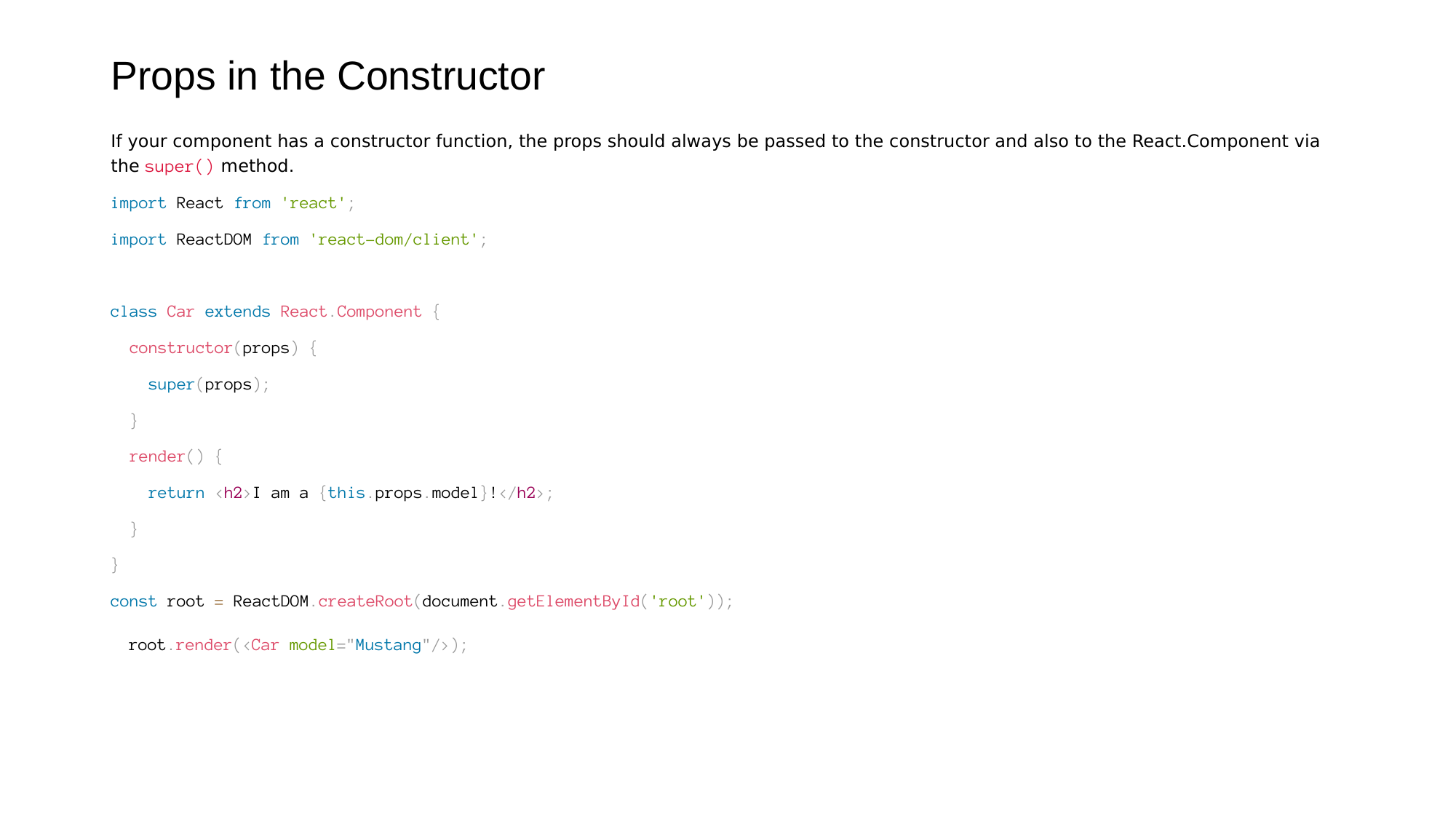

# Props in the Constructor

If your component has a constructor function, the props should always be passed to the constructor and also to the React.Component via the super() method.
import React from 'react';
import ReactDOM from 'react-dom/client';

class Car extends React.Component {
  constructor(props) {
    super(props);
  }
  render() {
    return <h2>I am a {this.props.model}!</h2>;
  }
}
const root = ReactDOM.createRoot(document.getElementById('root'));
root.render(<Car model="Mustang"/>);